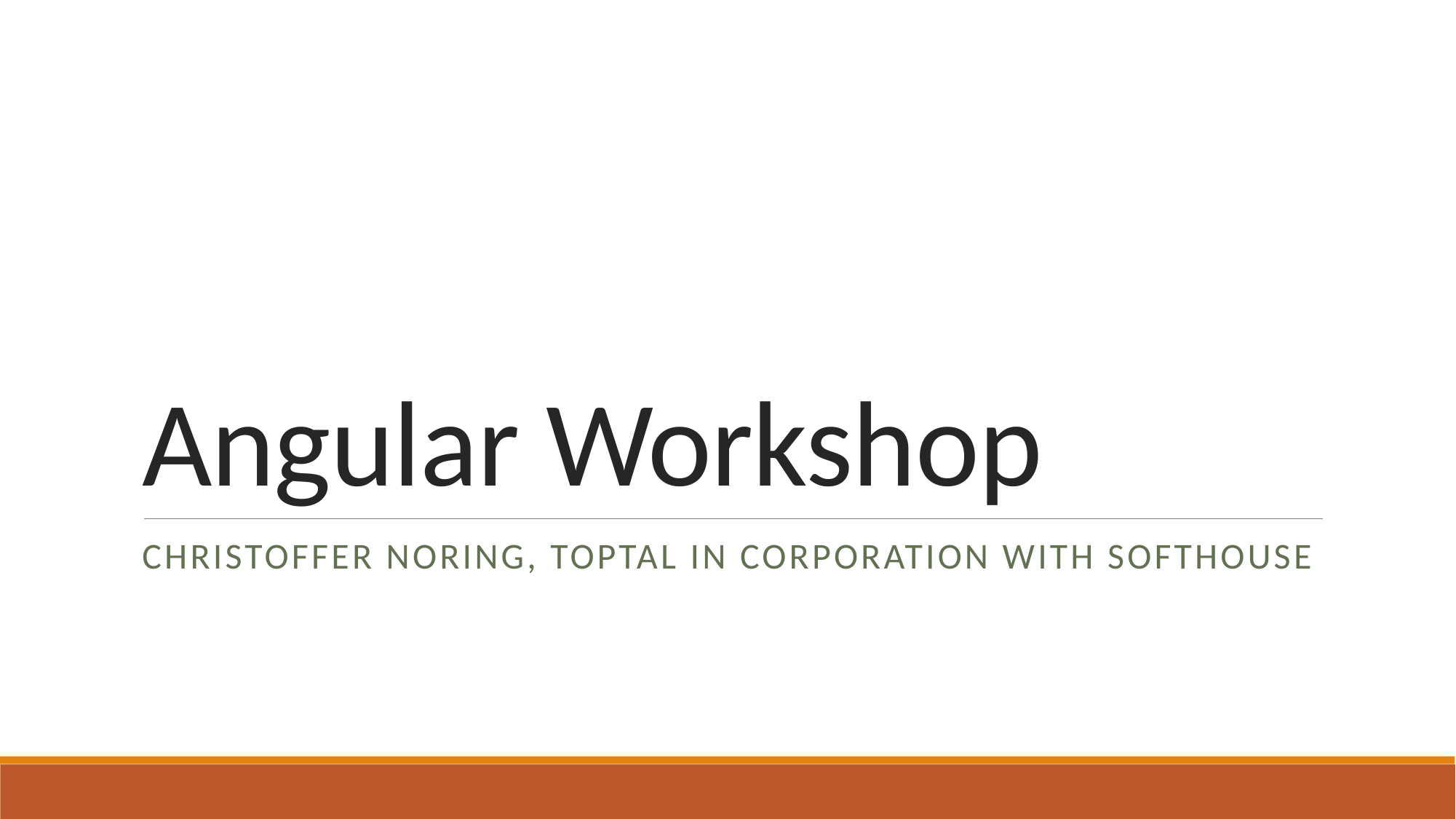

# Angular Workshop
Christoffer noring, TOPTAL IN CORPORATION WITH SOFTHOUSE